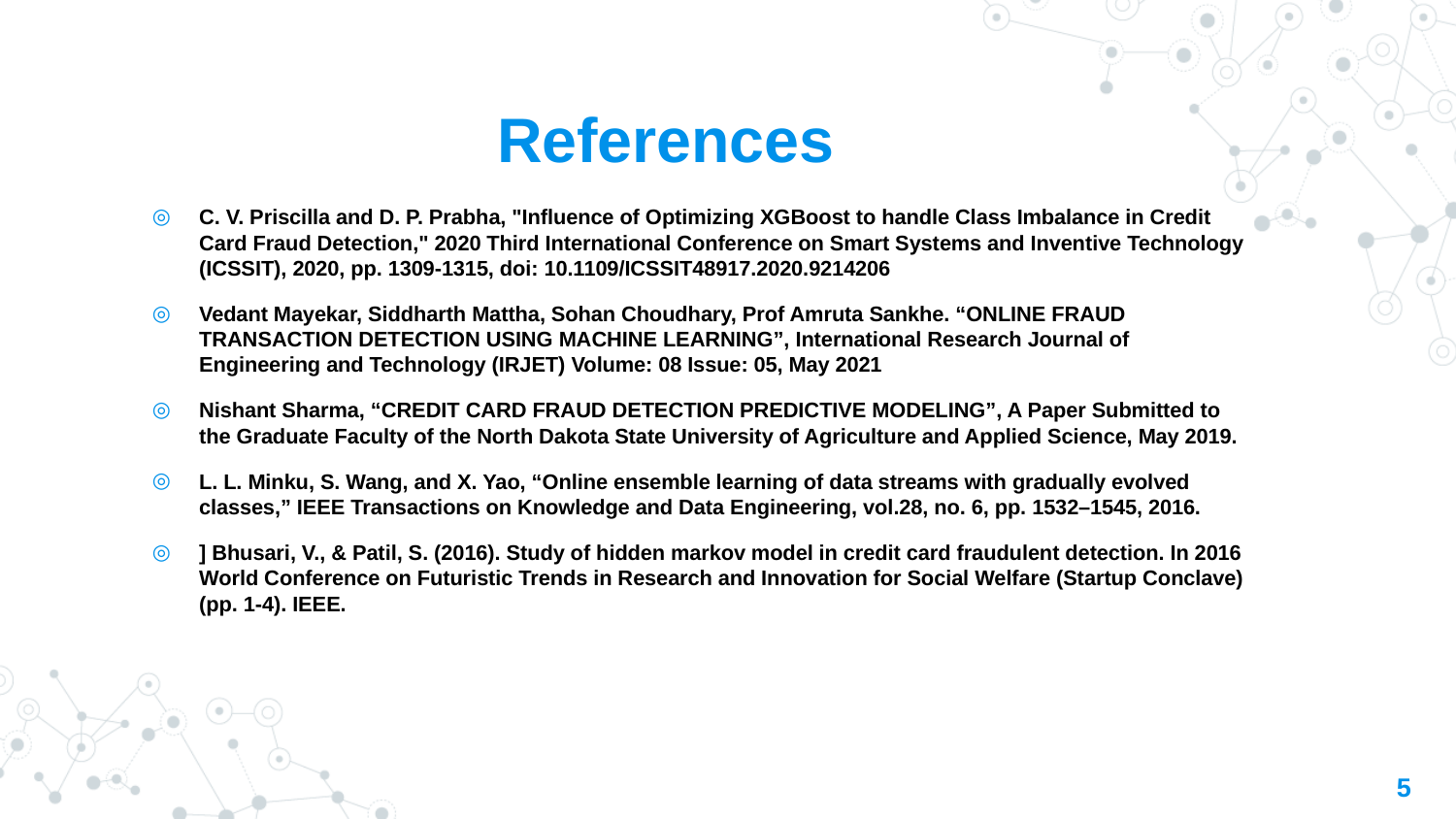

# References
C. V. Priscilla and D. P. Prabha, "Influence of Optimizing XGBoost to handle Class Imbalance in Credit Card Fraud Detection," 2020 Third International Conference on Smart Systems and Inventive Technology (ICSSIT), 2020, pp. 1309-1315, doi: 10.1109/ICSSIT48917.2020.9214206
Vedant Mayekar, Siddharth Mattha, Sohan Choudhary, Prof Amruta Sankhe. “ONLINE FRAUD TRANSACTION DETECTION USING MACHINE LEARNING”, International Research Journal of Engineering and Technology (IRJET) Volume: 08 Issue: 05, May 2021
Nishant Sharma, “CREDIT CARD FRAUD DETECTION PREDICTIVE MODELING”, A Paper Submitted to the Graduate Faculty of the North Dakota State University of Agriculture and Applied Science, May 2019.
L. L. Minku, S. Wang, and X. Yao, “Online ensemble learning of data streams with gradually evolved classes,” IEEE Transactions on Knowledge and Data Engineering, vol.28, no. 6, pp. 1532–1545, 2016.
] Bhusari, V., & Patil, S. (2016). Study of hidden markov model in credit card fraudulent detection. In 2016 World Conference on Futuristic Trends in Research and Innovation for Social Welfare (Startup Conclave) (pp. 1-4). IEEE.
5